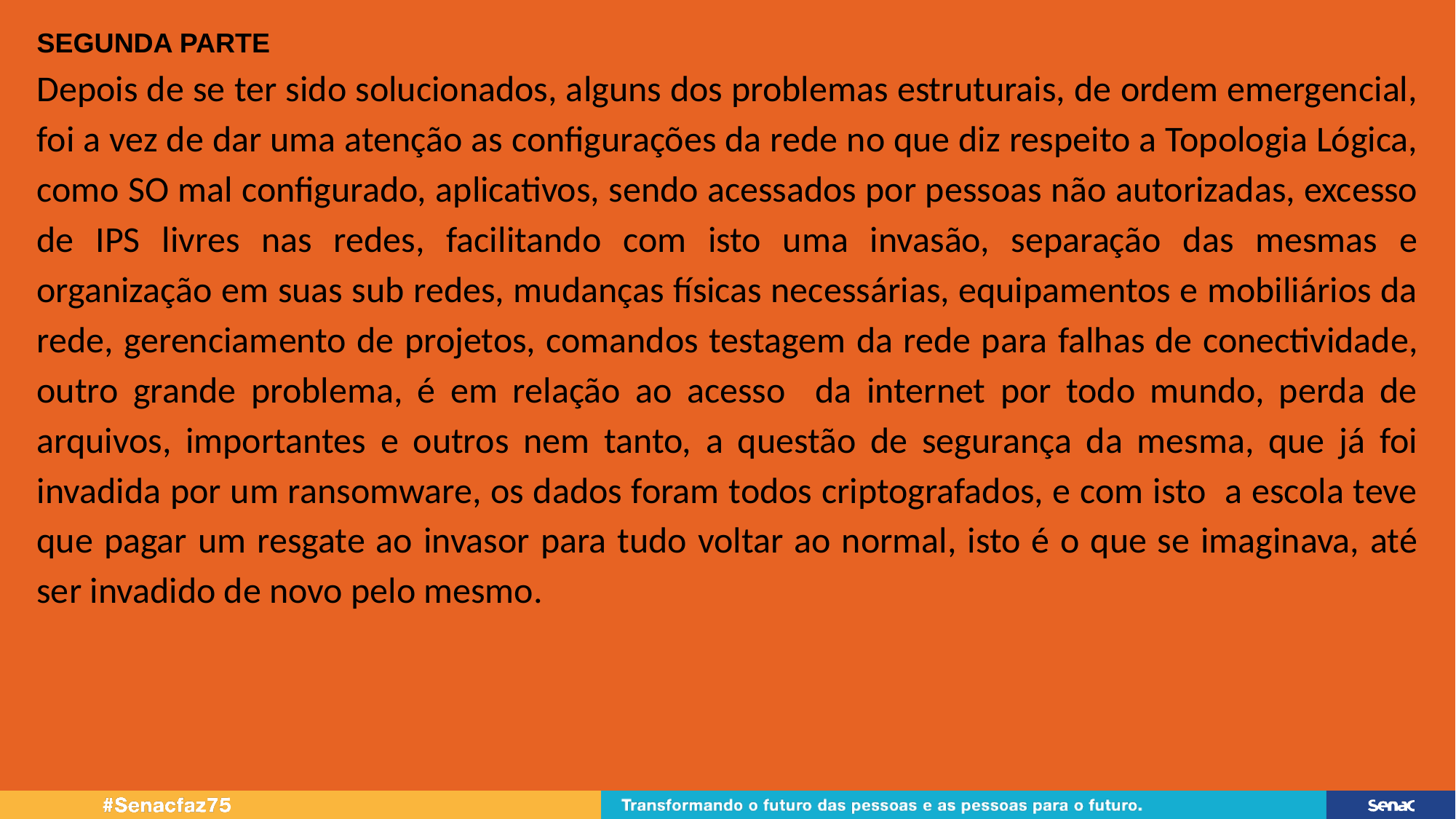

SEGUNDA PARTE
Depois de se ter sido solucionados, alguns dos problemas estruturais, de ordem emergencial, foi a vez de dar uma atenção as configurações da rede no que diz respeito a Topologia Lógica, como SO mal configurado, aplicativos, sendo acessados por pessoas não autorizadas, excesso de IPS livres nas redes, facilitando com isto uma invasão, separação das mesmas e organização em suas sub redes, mudanças físicas necessárias, equipamentos e mobiliários da rede, gerenciamento de projetos, comandos testagem da rede para falhas de conectividade, outro grande problema, é em relação ao acesso  da internet por todo mundo, perda de arquivos, importantes e outros nem tanto, a questão de segurança da mesma, que já foi invadida por um ransomware, os dados foram todos criptografados, e com isto  a escola teve que pagar um resgate ao invasor para tudo voltar ao normal, isto é o que se imaginava, até ser invadido de novo pelo mesmo.